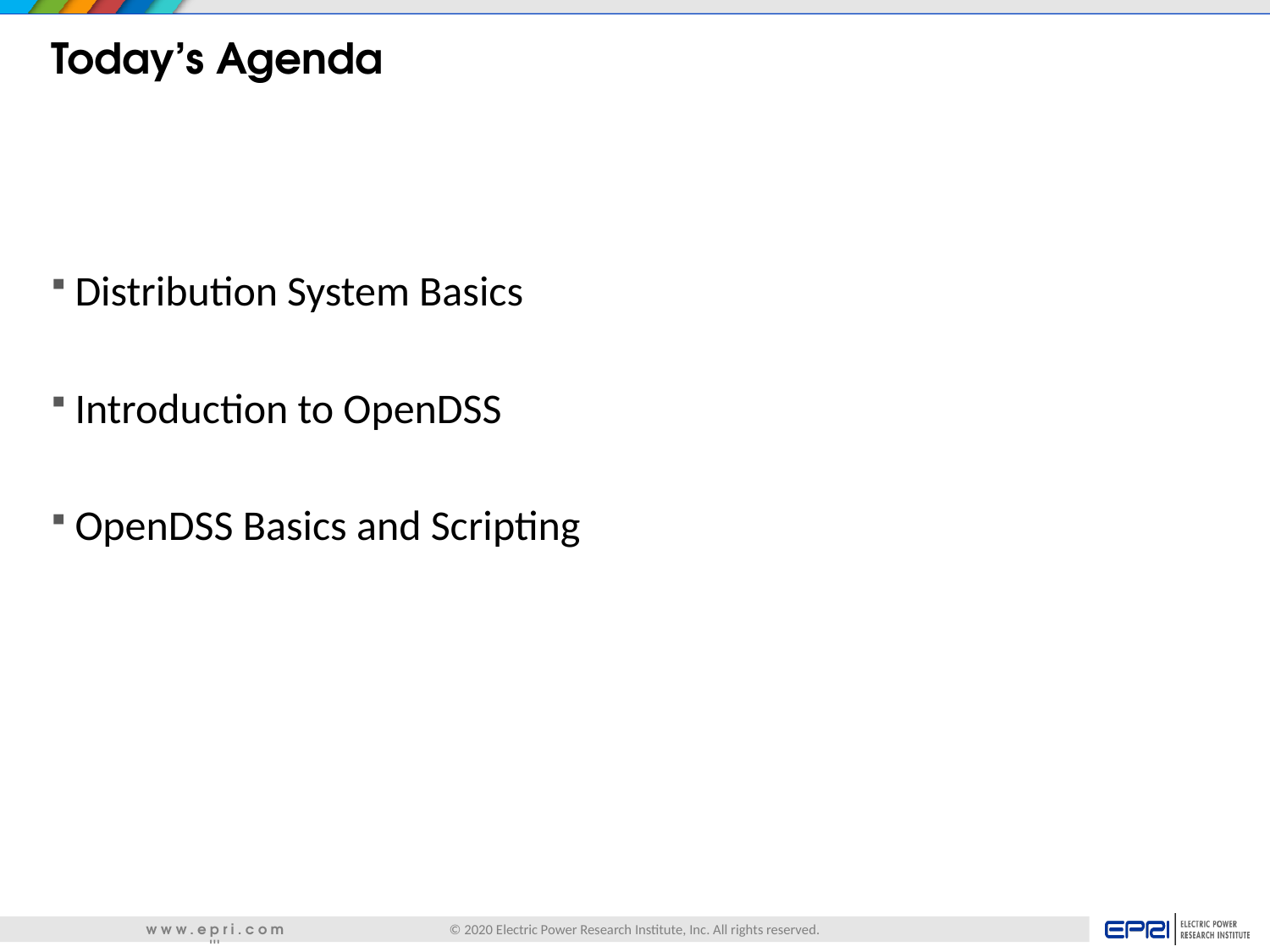

# Today’s Agenda

Distribution System Basics

Introduction to OpenDSS

OpenDSS Basics and Scripting